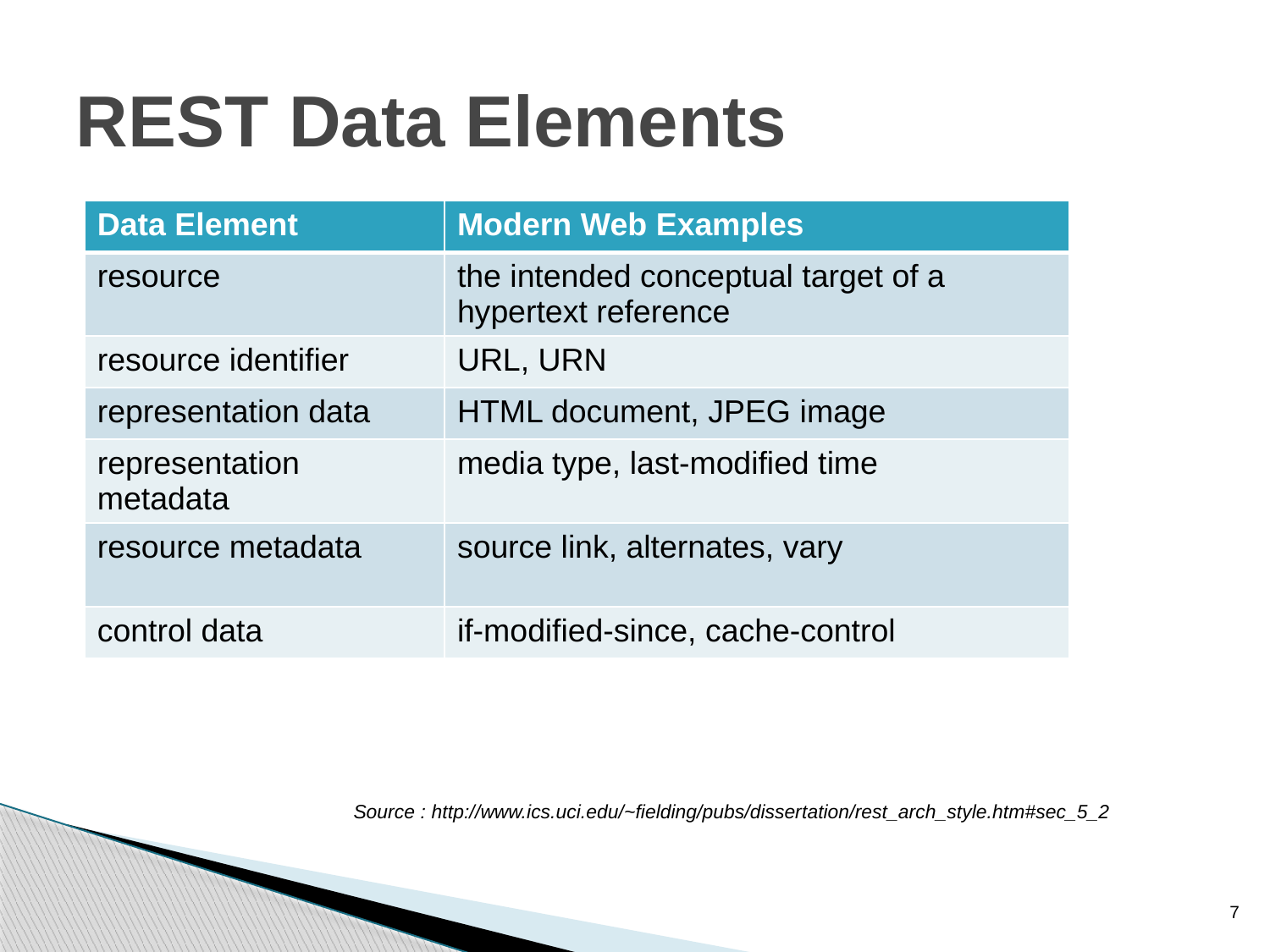

# REST Data Elements
| Data Element | Modern Web Examples |
| --- | --- |
| resource | the intended conceptual target of a hypertext reference |
| resource identifier | URL, URN |
| representation data | HTML document, JPEG image |
| representation metadata | media type, last-modified time |
| resource metadata | source link, alternates, vary |
| control data | if-modified-since, cache-control |
Source : http://www.ics.uci.edu/~fielding/pubs/dissertation/rest_arch_style.htm#sec_5_2
7